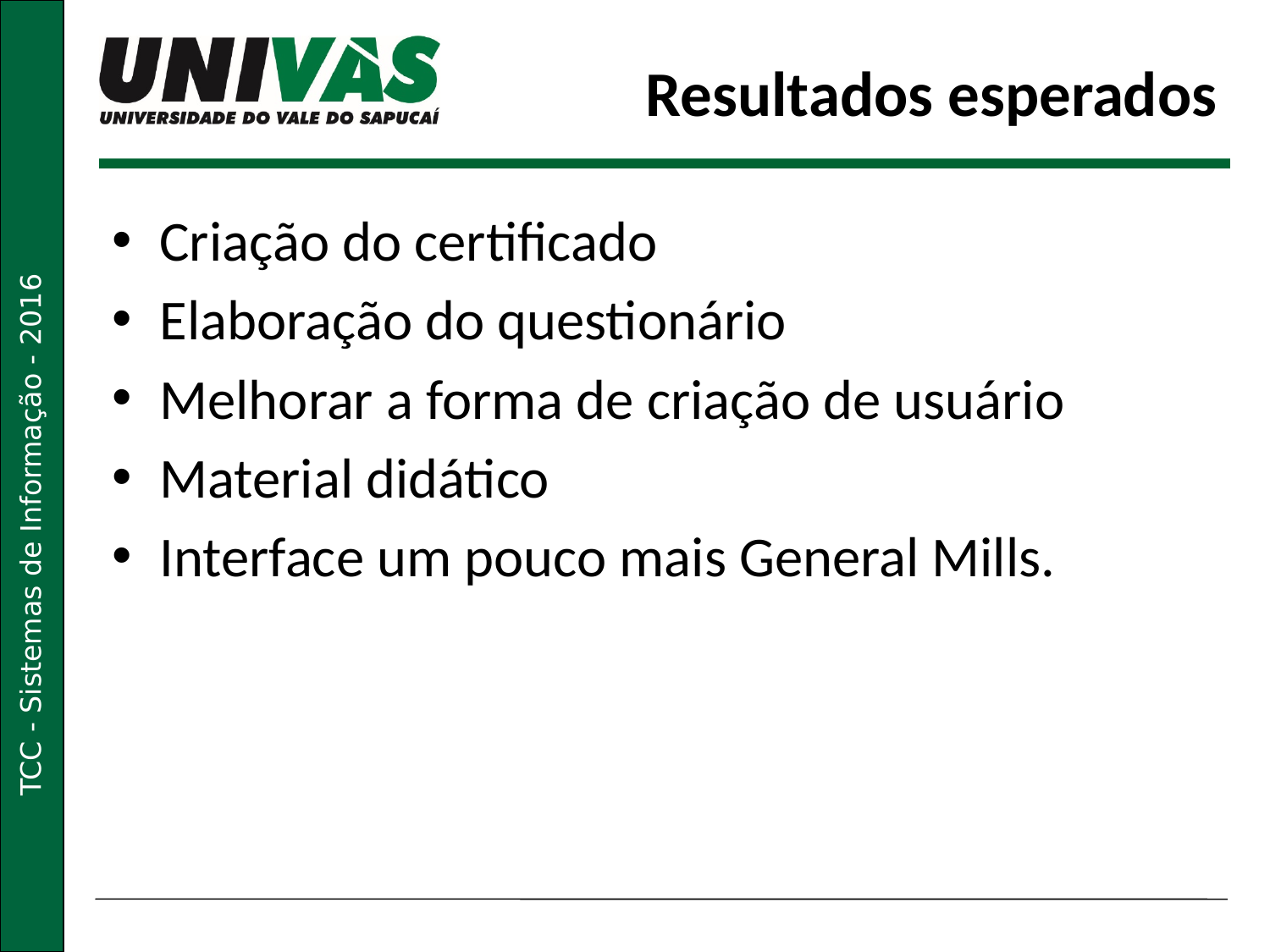

# Resultados esperados
Criação do certificado
Elaboração do questionário
Melhorar a forma de criação de usuário
Material didático
Interface um pouco mais General Mills.